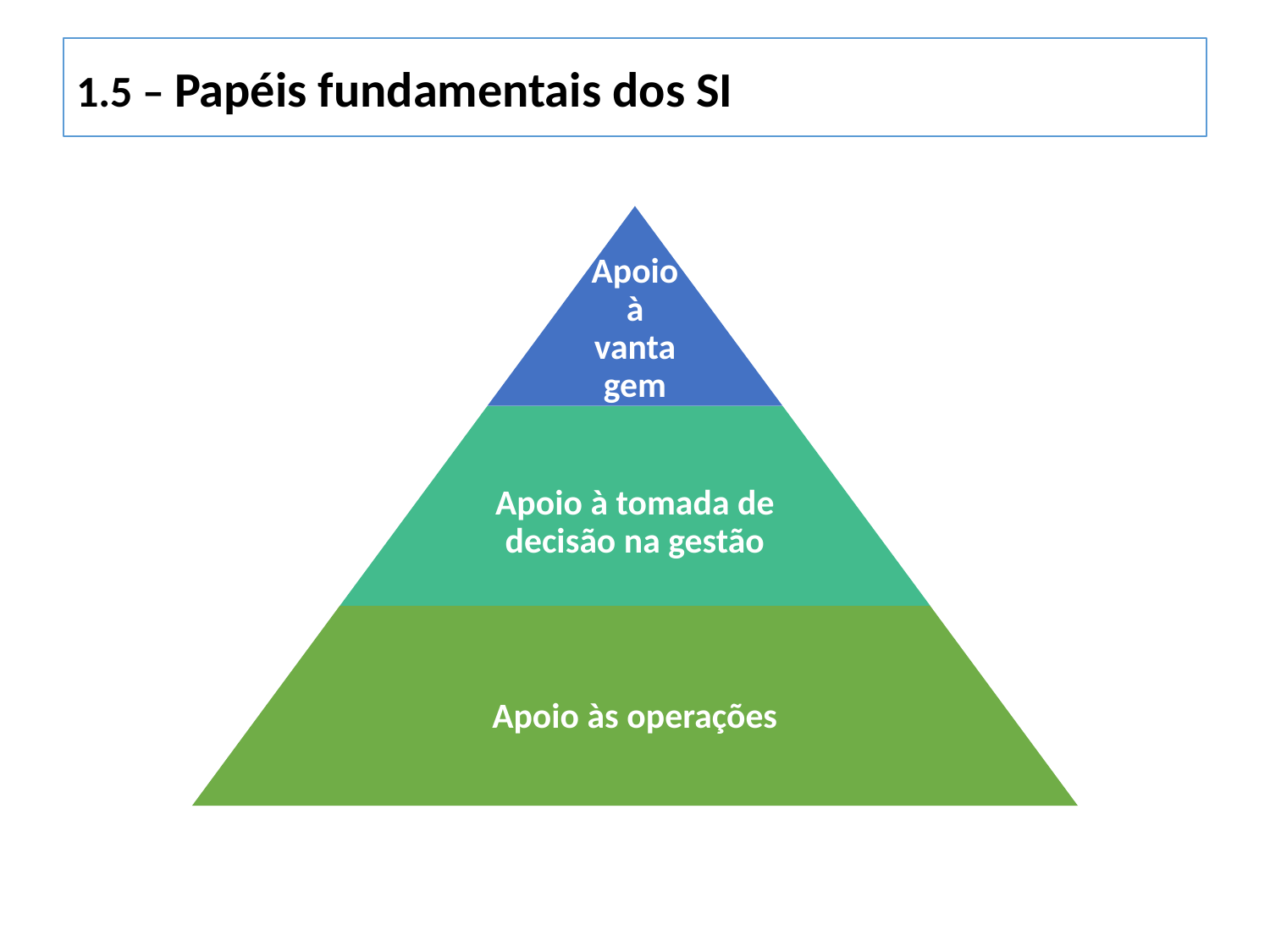

# 1.5 – Papéis fundamentais dos SI

Apoio à vantagem estratégica
Apoio à tomada de decisão na gestão
Apoio às operações